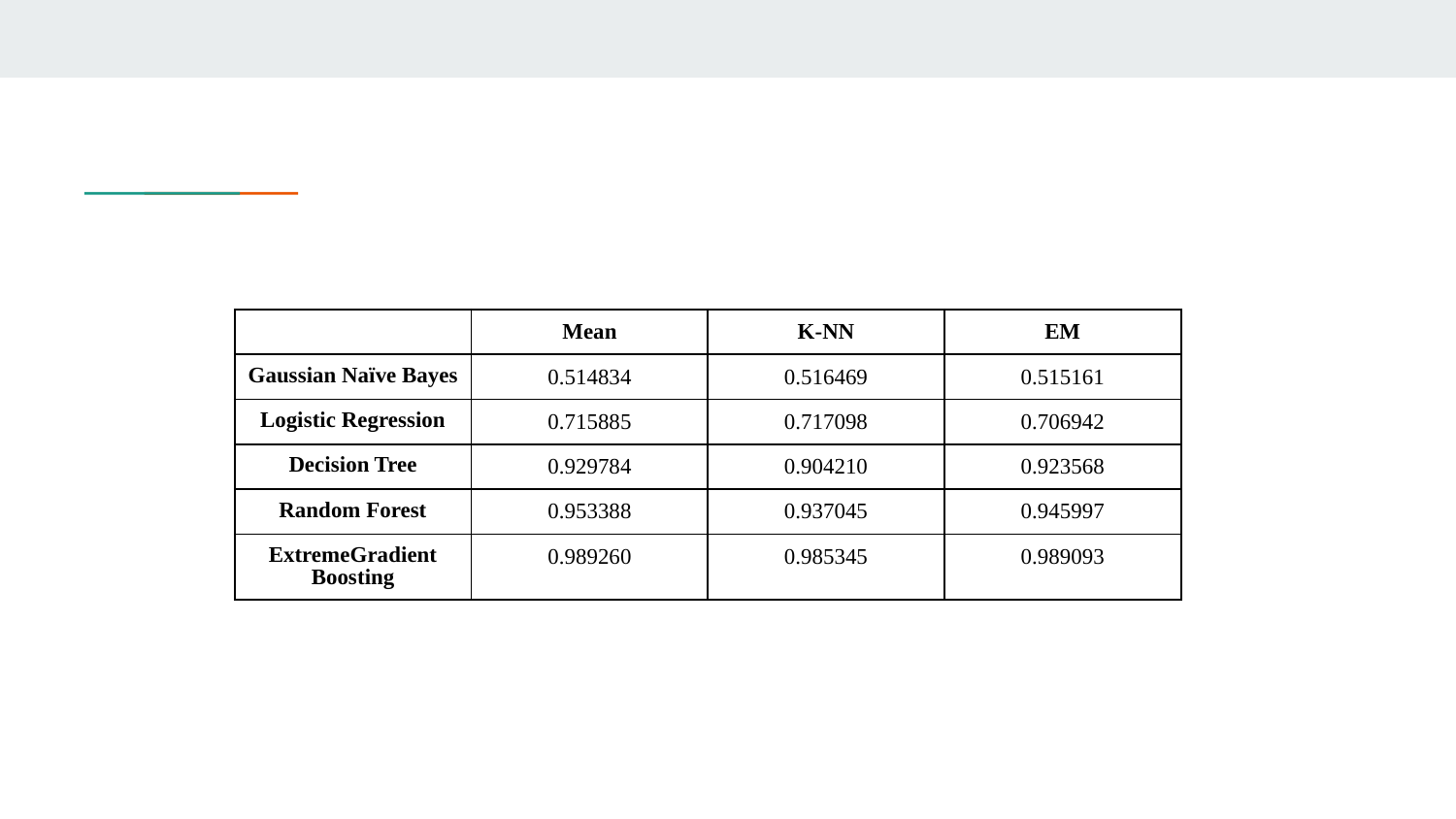

|  | Mean | K-NN | EM |
| --- | --- | --- | --- |
| Gaussian Naïve Bayes | 0.514834 | 0.516469 | 0.515161 |
| Logistic Regression | 0.715885 | 0.717098 | 0.706942 |
| Decision Tree | 0.929784 | 0.904210 | 0.923568 |
| Random Forest | 0.953388 | 0.937045 | 0.945997 |
| ExtremeGradient Boosting | 0.989260 | 0.985345 | 0.989093 |